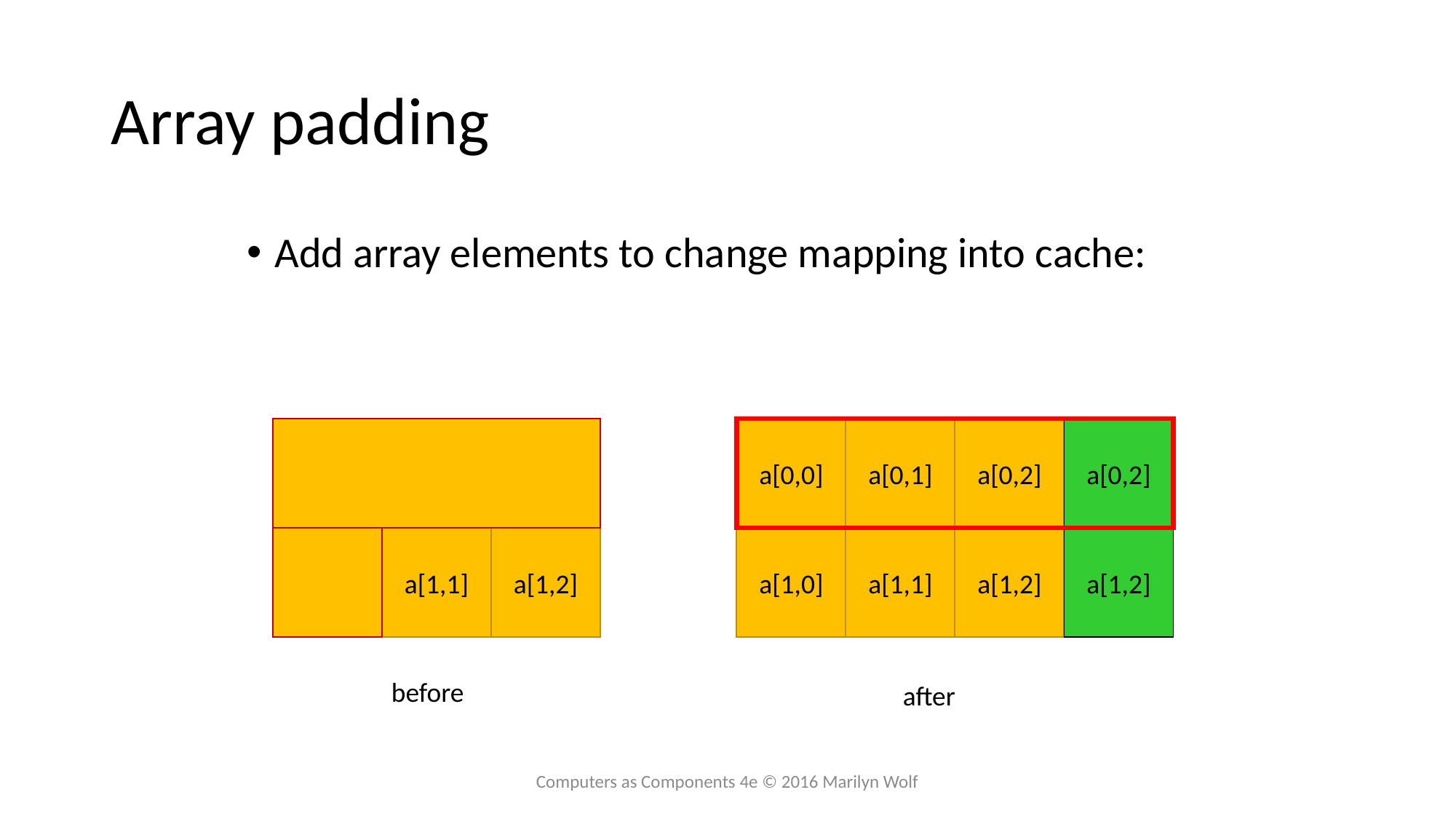

# Array padding
Add array elements to change mapping into cache:
a[0,0]

a[0,1]
a[0,2]
a[0,0]

a[0,1]
a[0,2]
a[0,2]
a[1,0]
a[1,1]
a[1,2]
a[1,0]
a[1,1]
a[1,2]
a[1,2]
before
after
Computers as Components 4e © 2016 Marilyn Wolf